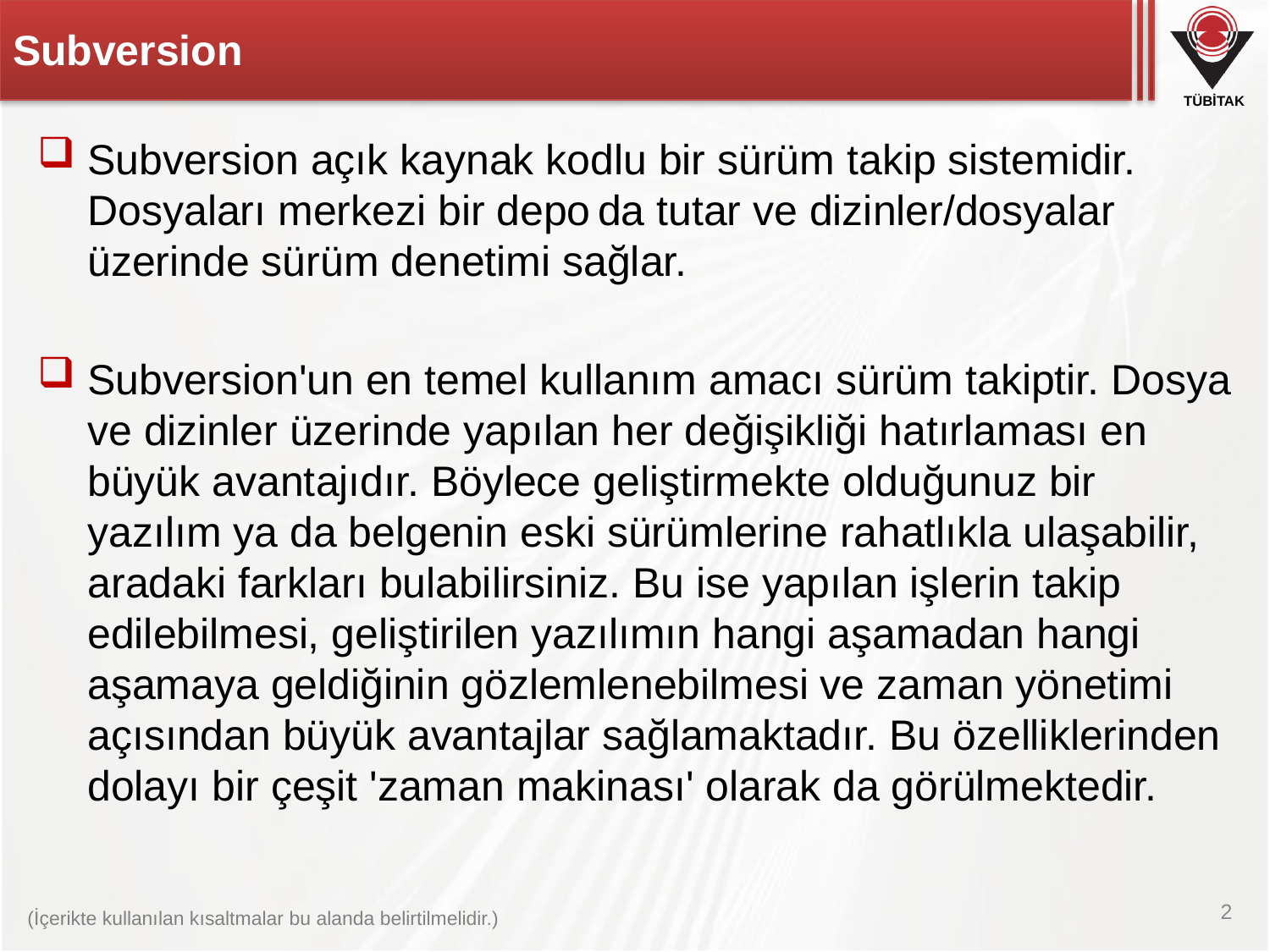

# Subversion

Subversion açık kaynak kodlu bir sürüm takip sistemidir. Dosyaları merkezi bir depo da tutar ve dizinler/dosyalar üzerinde sürüm denetimi sağlar.

Subversion'un en temel kullanım amacı sürüm takiptir. Dosya ve dizinler üzerinde yapılan her değişikliği hatırlaması en büyük avantajıdır. Böylece geliştirmekte olduğunuz bir yazılım ya da belgenin eski sürümlerine rahatlıkla ulaşabilir, aradaki farkları bulabilirsiniz. Bu ise yapılan işlerin takip edilebilmesi, geliştirilen yazılımın hangi aşamadan hangi aşamaya geldiğinin gözlemlenebilmesi ve zaman yönetimi açısından büyük avantajlar sağlamaktadır. Bu özelliklerinden dolayı bir çeşit 'zaman makinası' olarak da görülmektedir.

2
(İçerikte kullanılan kısaltmalar bu alanda belirtilmelidir.)